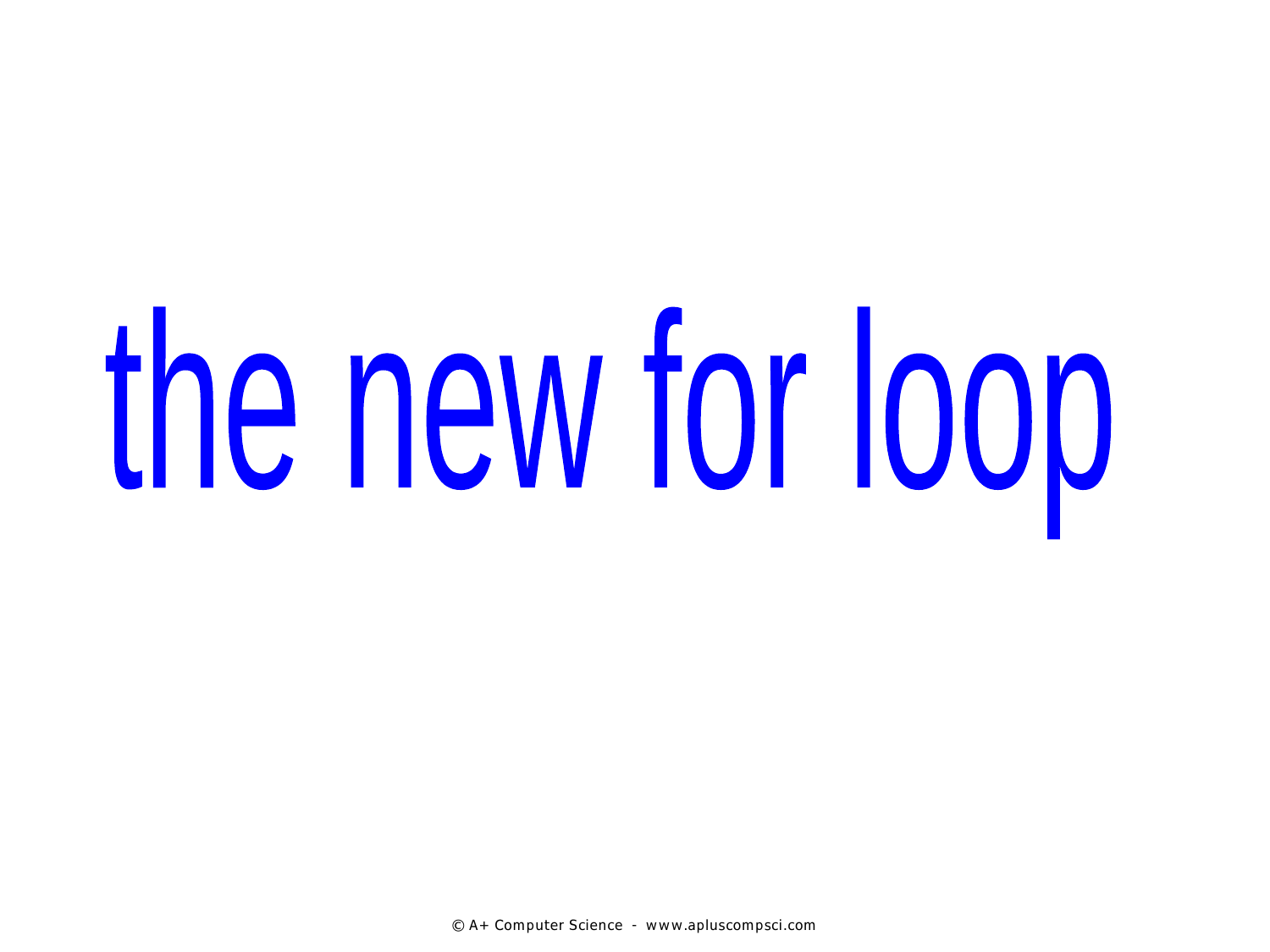

the new for loop

© A+ Computer Science  -  www.apluscompsci.com